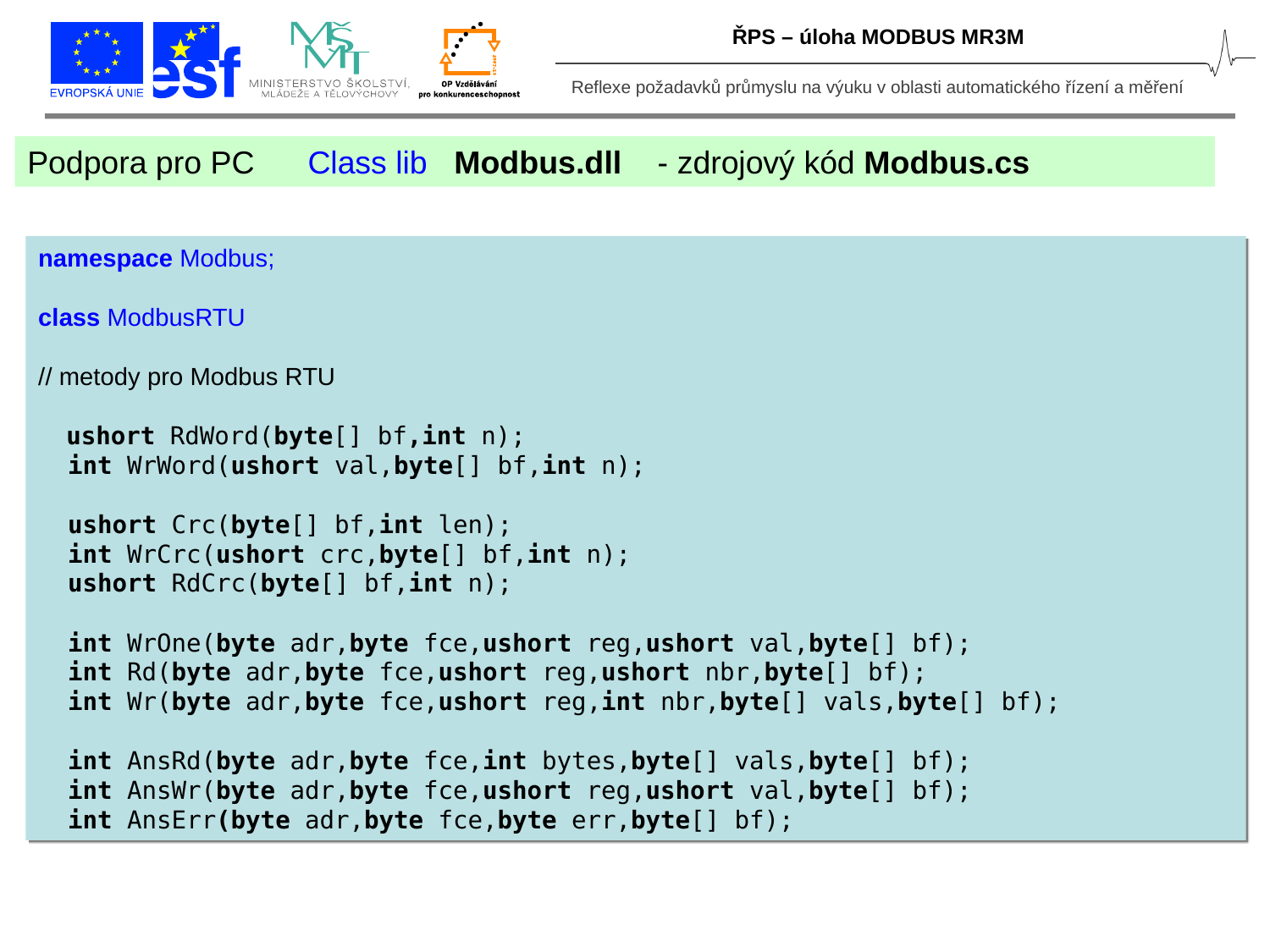

ŘPS – úloha MODBUS MR3M

Podpora pro PC      Class lib   Modbus.dll    - zdrojový kód Modbus.cs
namespace Modbus;

class ModbusRTU

// metody pro Modbus RTU

    ushort RdWord(byte[] bf,int n);
  int WrWord(ushort val,byte[] bf,int n);

  ushort Crc(byte[] bf,int len);
  int WrCrc(ushort crc,byte[] bf,int n);
  ushort RdCrc(byte[] bf,int n);

  int WrOne(byte adr,byte fce,ushort reg,ushort val,byte[] bf);
  int Rd(byte adr,byte fce,ushort reg,ushort nbr,byte[] bf);
  int Wr(byte adr,byte fce,ushort reg,int nbr,byte[] vals,byte[] bf);

  int AnsRd(byte adr,byte fce,int bytes,byte[] vals,byte[] bf);
  int AnsWr(byte adr,byte fce,ushort reg,ushort val,byte[] bf);
  int AnsErr(byte adr,byte fce,byte err,byte[] bf);